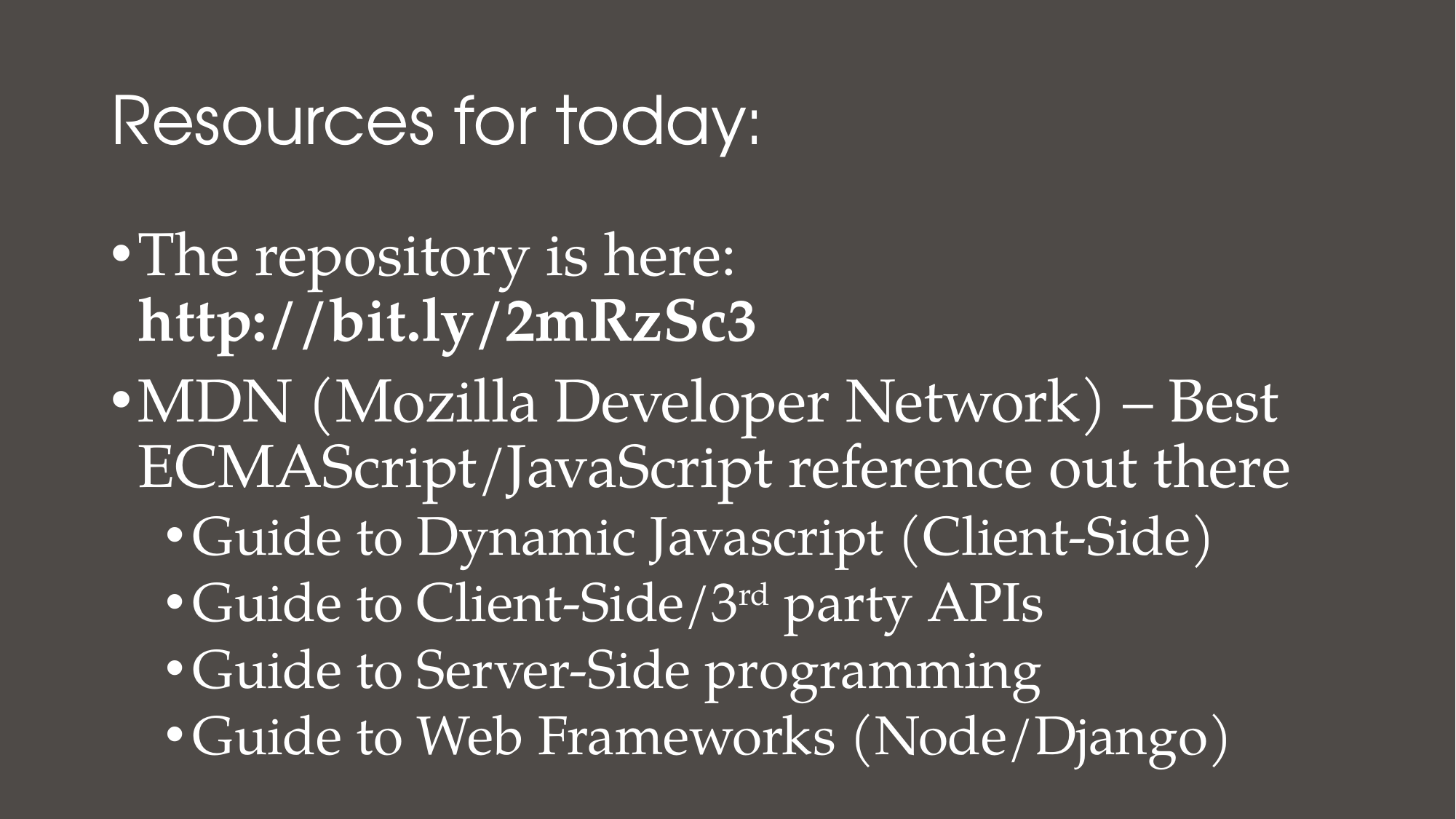

# Resources for today:
The repository is here: http://bit.ly/2mRzSc3
MDN (Mozilla Developer Network) – Best ECMAScript/JavaScript reference out there
Guide to Dynamic Javascript (Client-Side)
Guide to Client-Side/3rd party APIs
Guide to Server-Side programming
Guide to Web Frameworks (Node/Django)